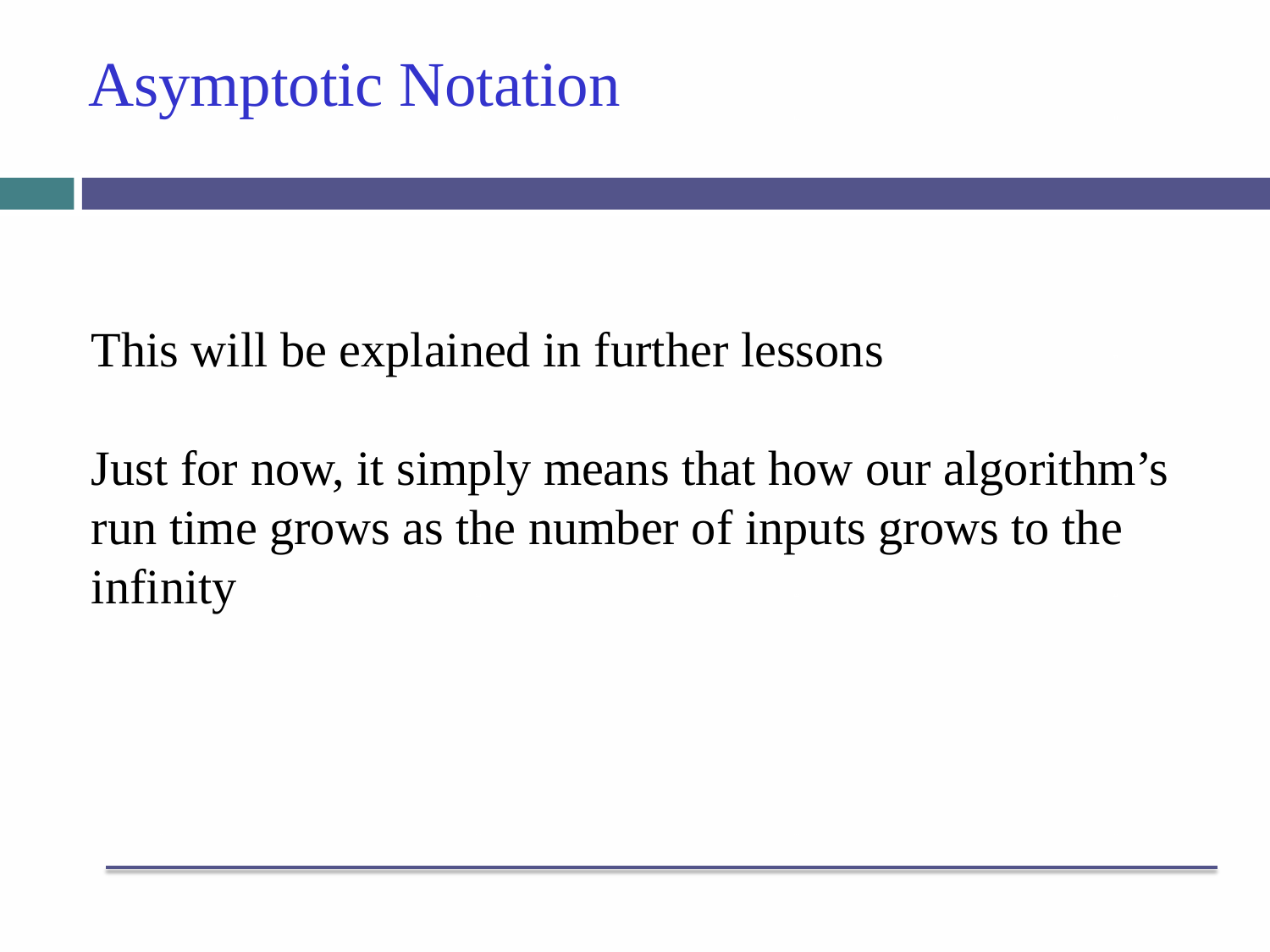

# Asymptotic Notation
This will be explained in further lessons

Just for now, it simply means that how our algorithm’s run time grows as the number of inputs grows to the infinity